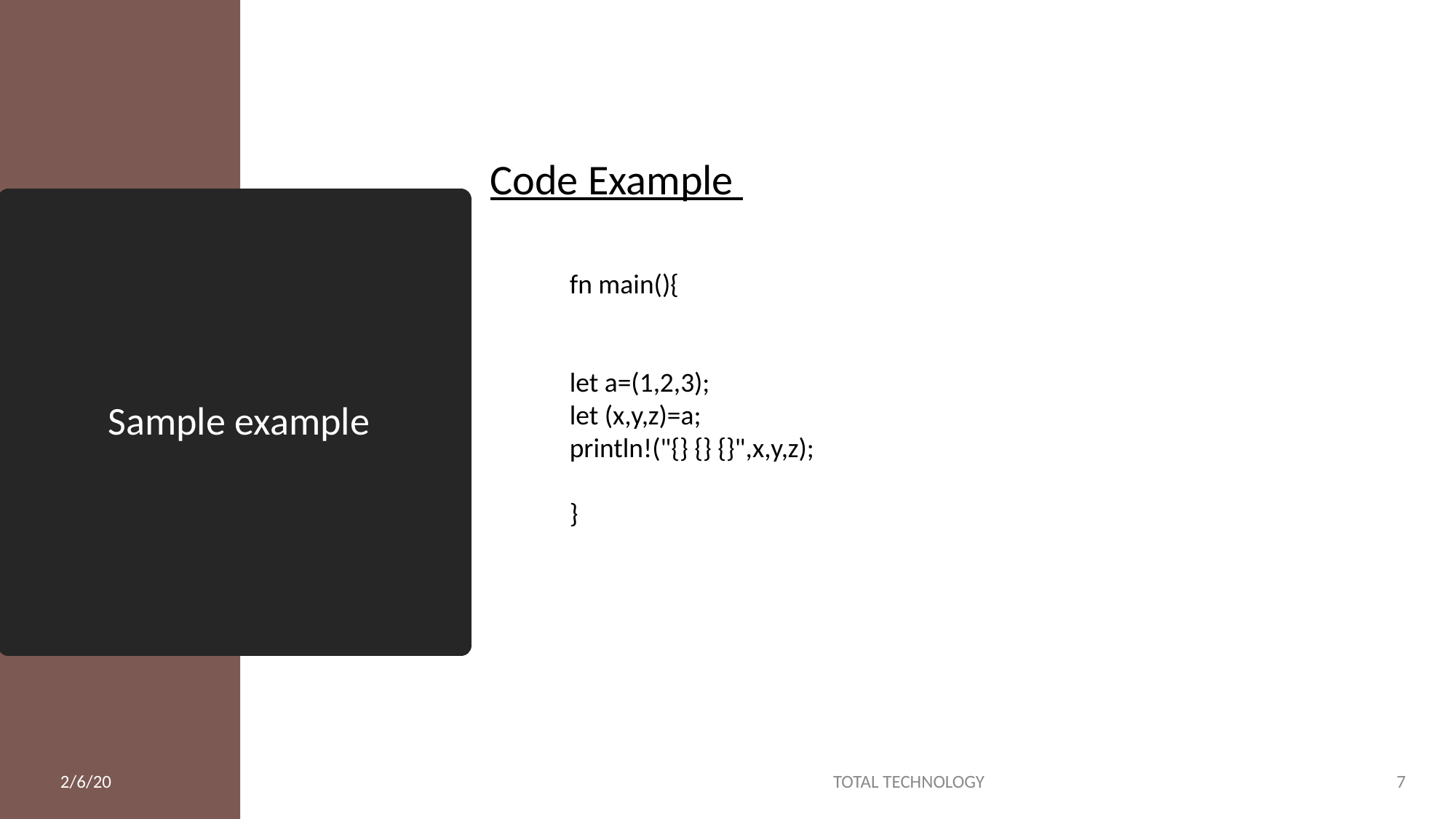

Code Example
# Sample example
fn main(){
let a=(1,2,3);
let (x,y,z)=a;
println!("{} {} {}",x,y,z);
}

2/6/20
TOTAL TECHNOLOGY
7